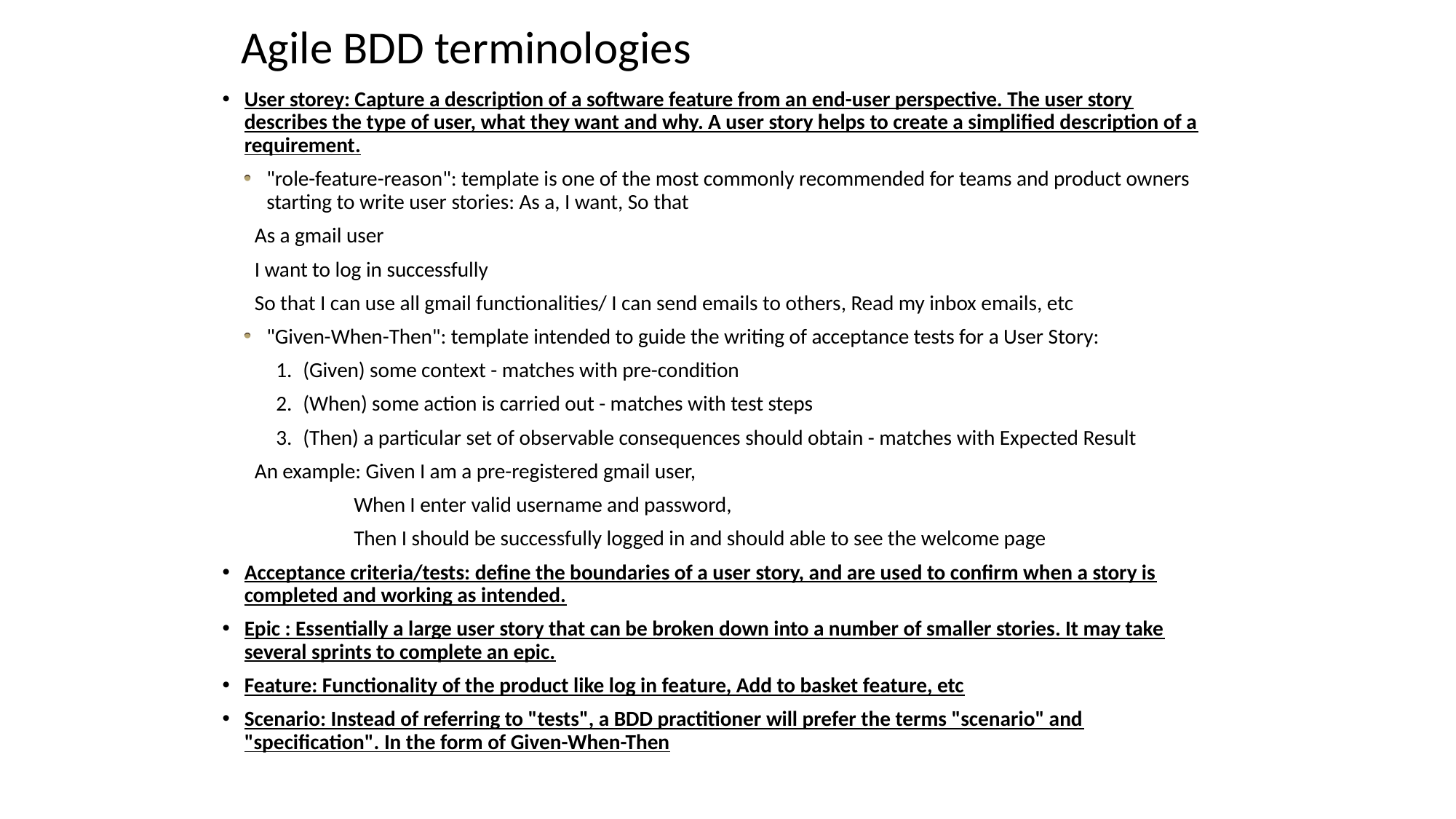

# Agile BDD terminologies

User storey: Capture a description of a software feature from an end-user perspective. The user story describes the type of user, what they want and why. A user story helps to create a simplified description of a requirement.
"role-feature-reason": template is one of the most commonly recommended for teams and product owners starting to write user stories: As a, I want, So that
As a gmail user
I want to log in successfully
So that I can use all gmail functionalities/ I can send emails to others, Read my inbox emails, etc
"Given-When-Then": template intended to guide the writing of acceptance tests for a User Story:
(Given) some context - matches with pre-condition
(When) some action is carried out - matches with test steps
(Then) a particular set of observable consequences should obtain - matches with Expected Result
An example: Given I am a pre-registered gmail user,
                     When I enter valid username and password,
                     Then I should be successfully logged in and should able to see the welcome page
Acceptance criteria/tests: define the boundaries of a user story, and are used to confirm when a story is completed and working as intended.
Epic : Essentially a large user story that can be broken down into a number of smaller stories. It may take several sprints to complete an epic.
Feature: Functionality of the product like log in feature, Add to basket feature, etc
Scenario: Instead of referring to "tests", a BDD practitioner will prefer the terms "scenario" and "specification". In the form of Given-When-Then